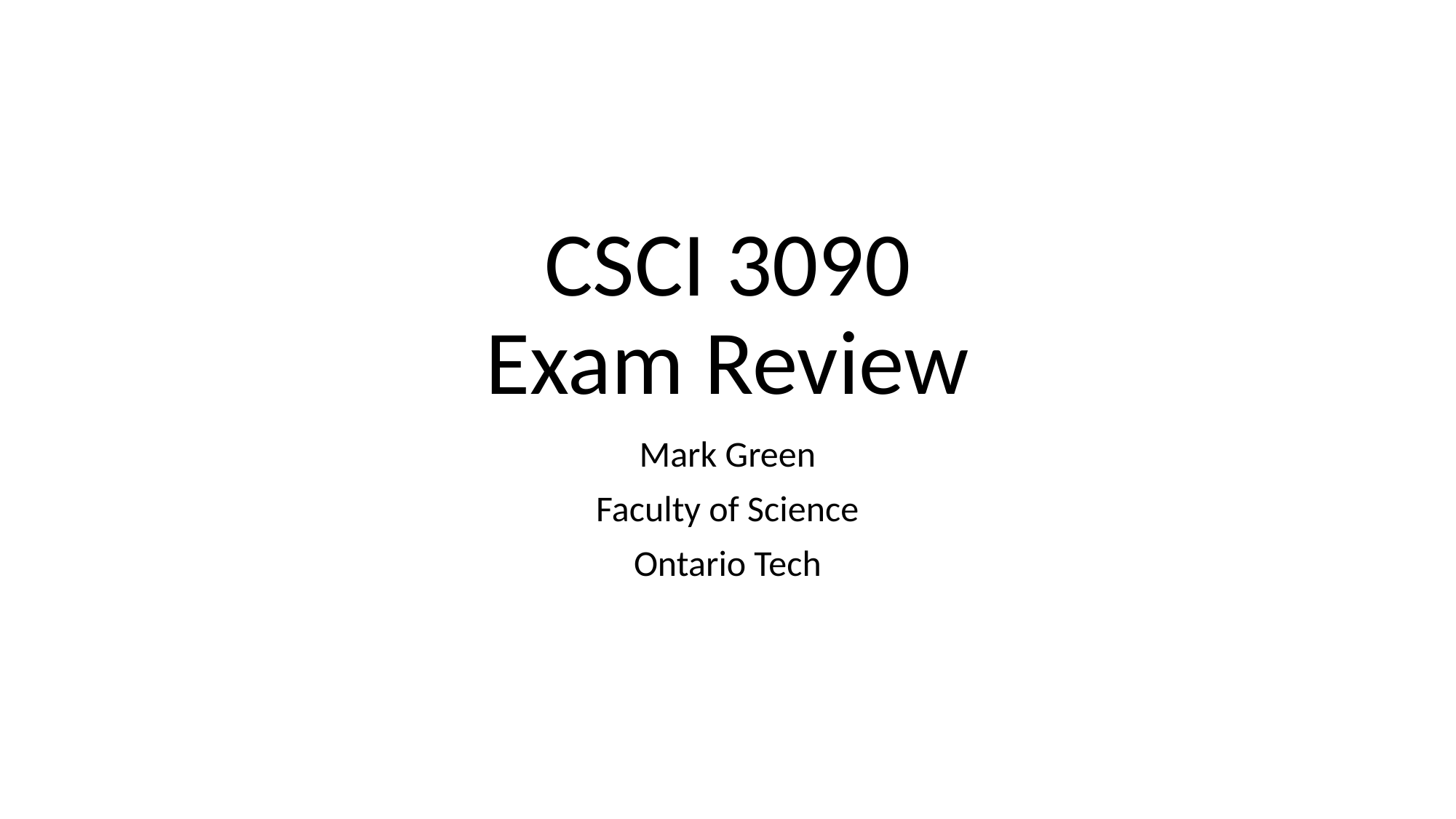

# CSCI 3090 Exam Review
Mark Green
Faculty of Science
Ontario Tech